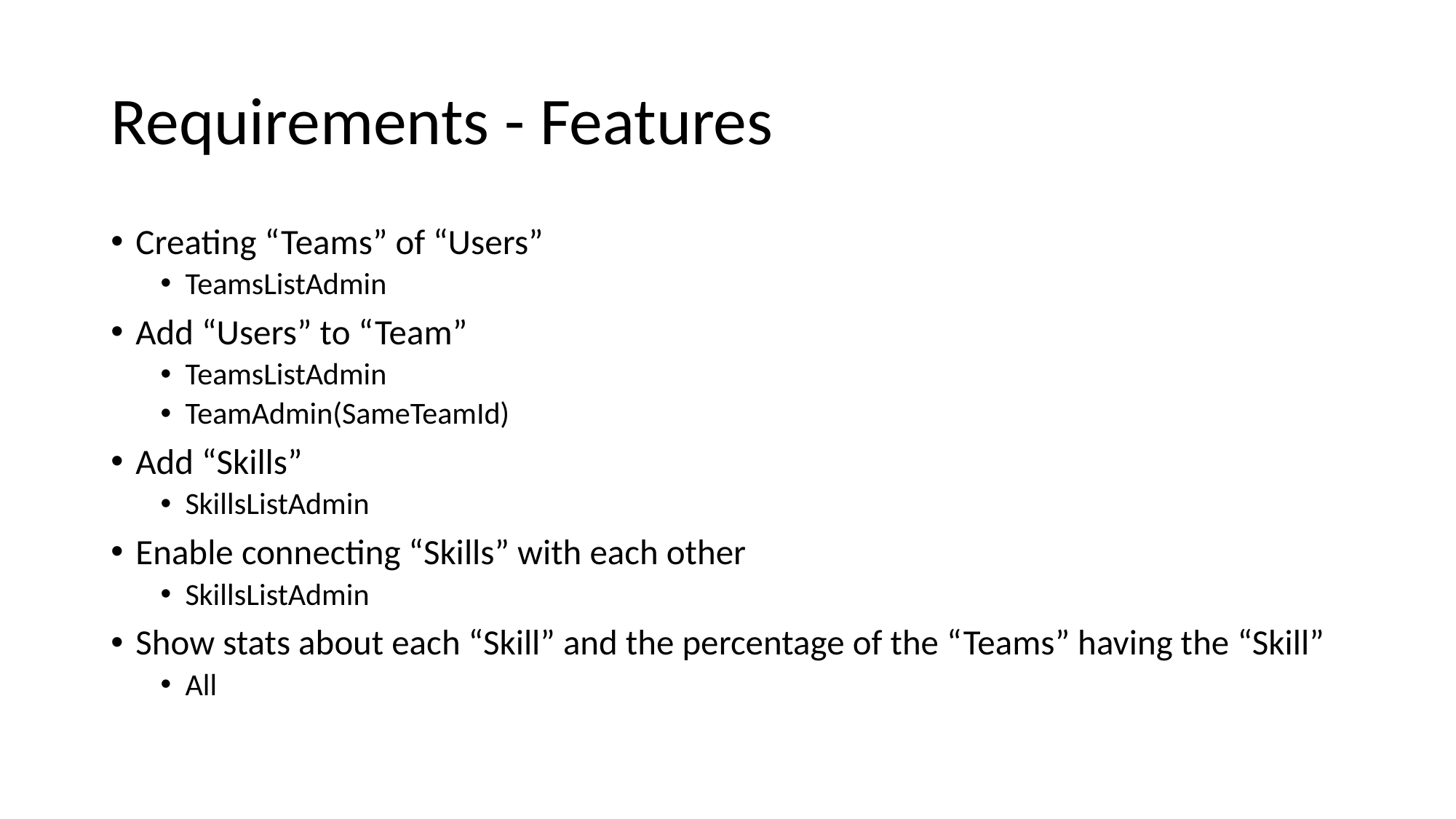

# Requirements - Features
Creating “Teams” of “Users”
TeamsListAdmin
Add “Users” to “Team”
TeamsListAdmin
TeamAdmin(SameTeamId)
Add “Skills”
SkillsListAdmin
Enable connecting “Skills” with each other
SkillsListAdmin
Show stats about each “Skill” and the percentage of the “Teams” having the “Skill”
All